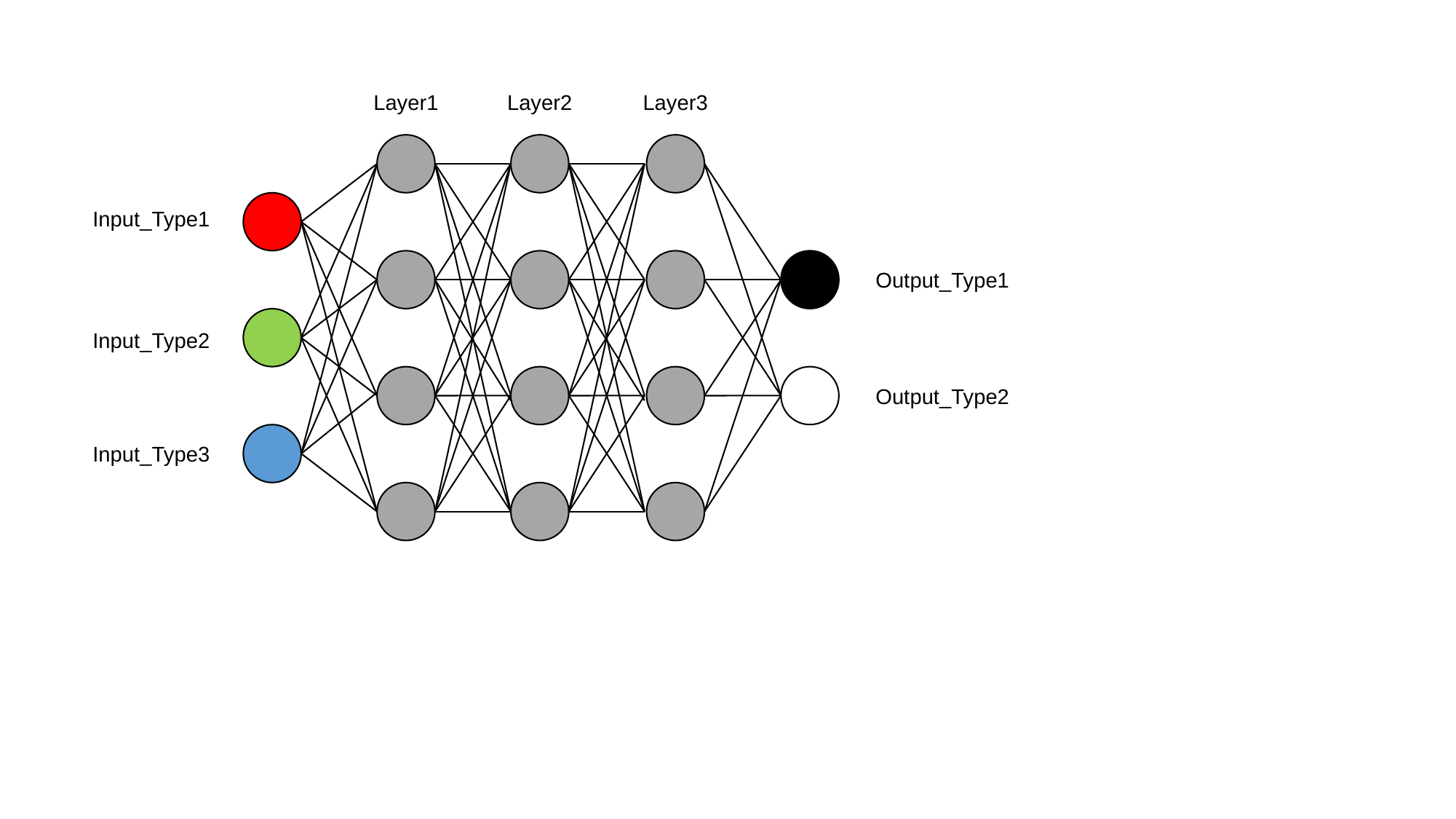

Layer3
Layer1
Layer2

Input_Type1
Output_Type1
Input_Type2
Output_Type2
Input_Type3